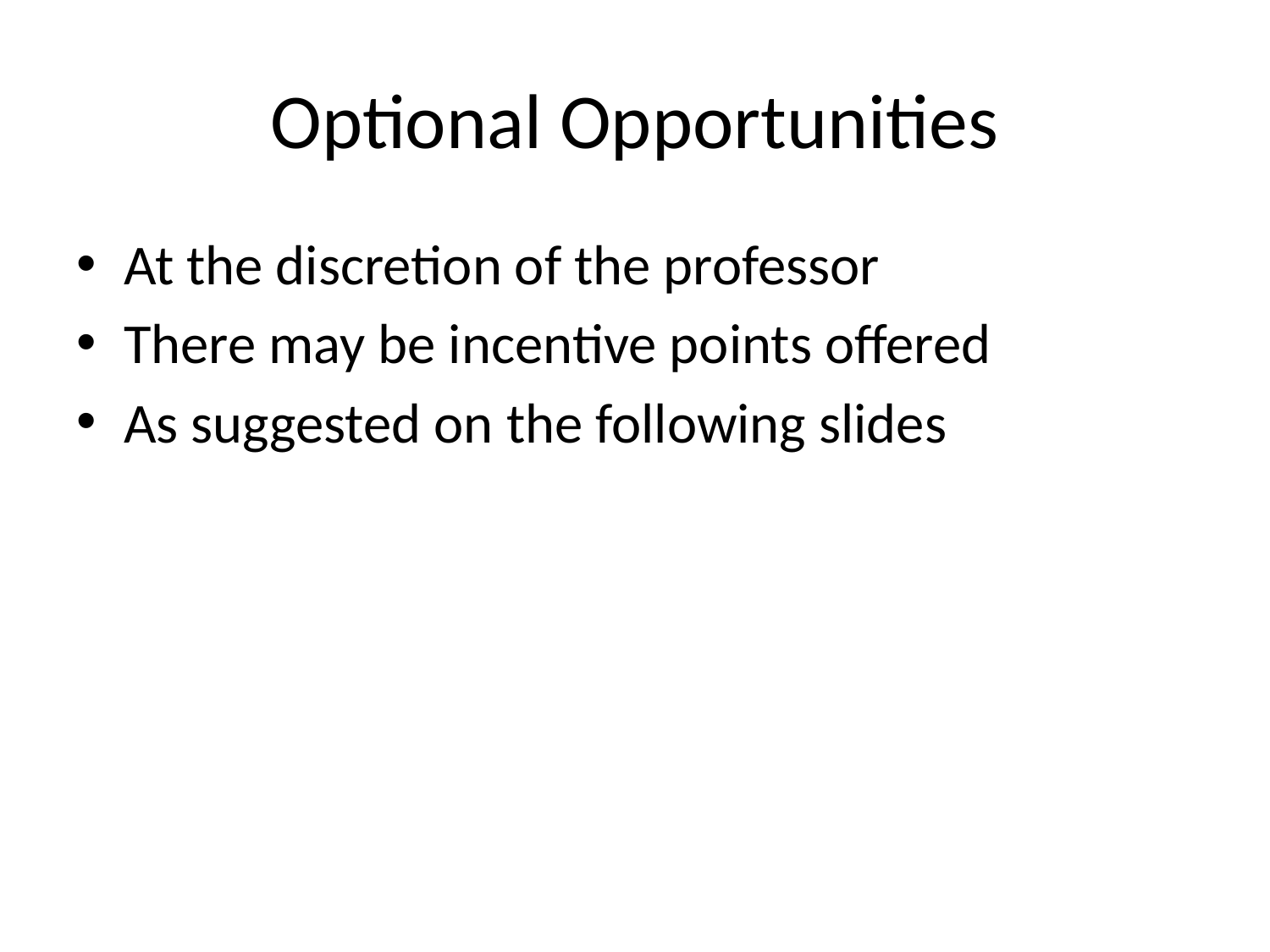

# Optional Opportunities
At the discretion of the professor
There may be incentive points offered
As suggested on the following slides